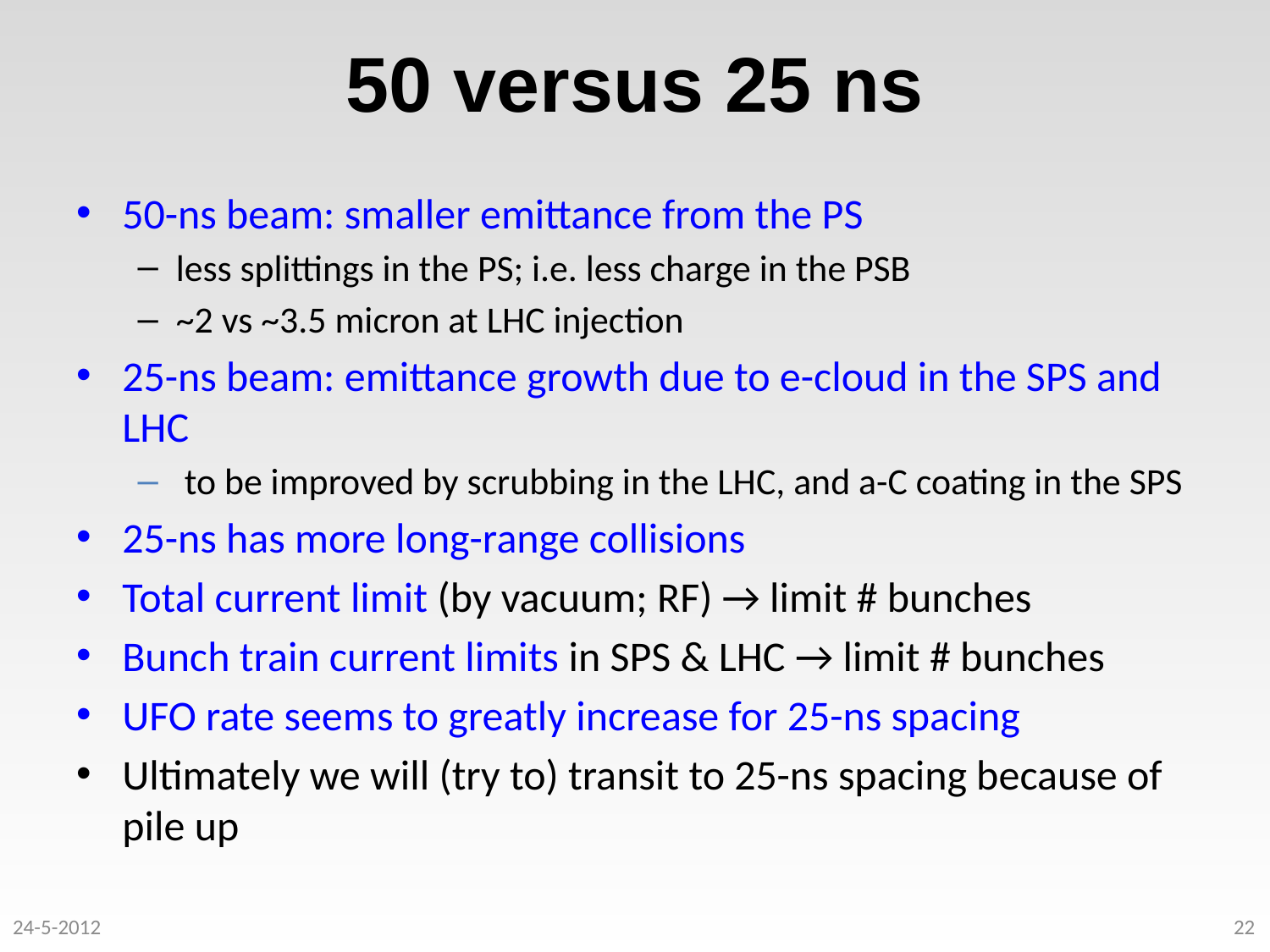

# 50 versus 25 ns
50-ns beam: smaller emittance from the PS
less splittings in the PS; i.e. less charge in the PSB
~2 vs ~3.5 micron at LHC injection
25-ns beam: emittance growth due to e-cloud in the SPS and LHC
 to be improved by scrubbing in the LHC, and a-C coating in the SPS
25-ns has more long-range collisions
Total current limit (by vacuum; RF) → limit # bunches
Bunch train current limits in SPS & LHC → limit # bunches
UFO rate seems to greatly increase for 25-ns spacing
Ultimately we will (try to) transit to 25-ns spacing because of pile up
24-5-2012
22